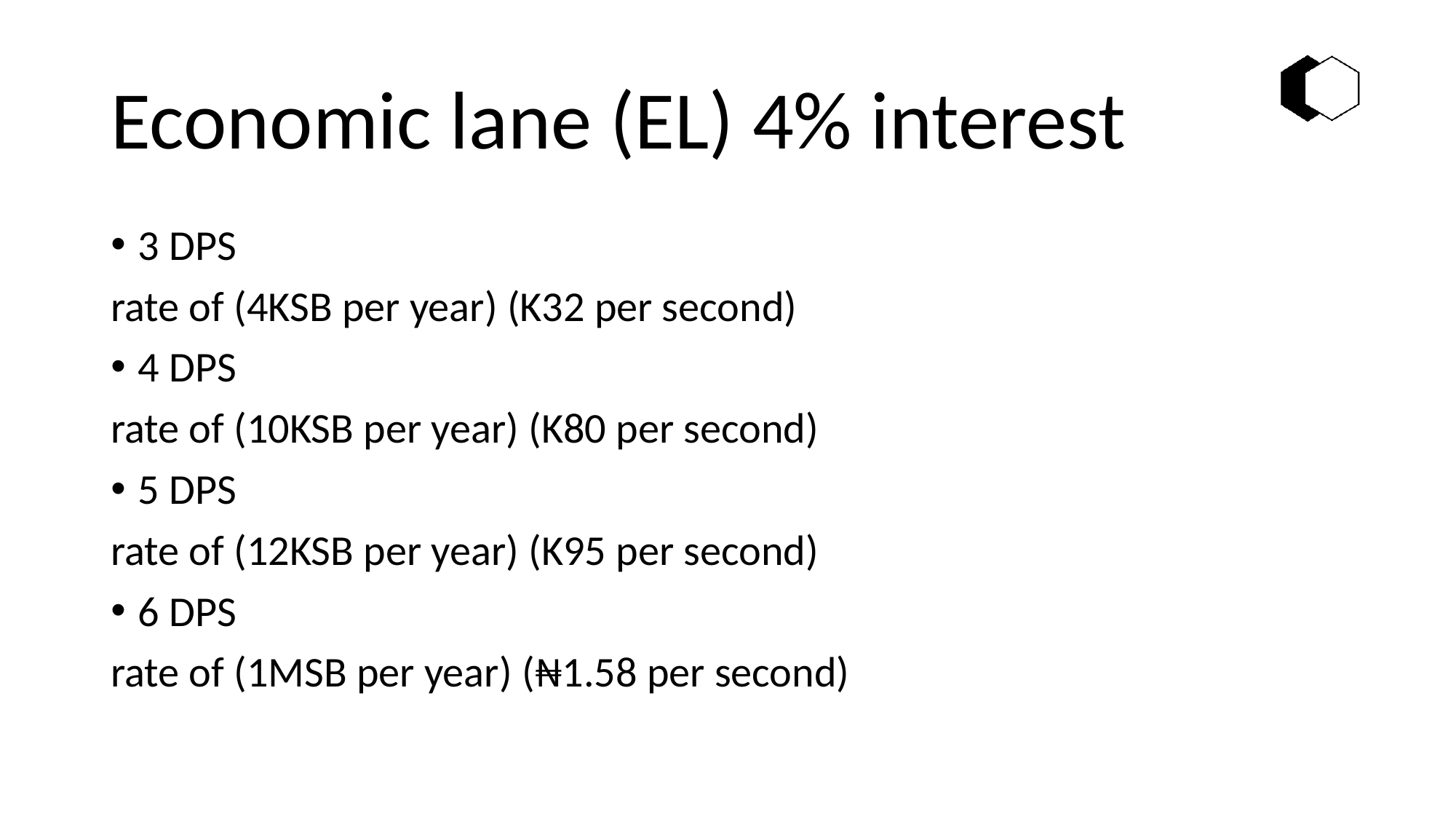

# Economic lane (EL) 4% interest
3 DPS
rate of (4KSB per year) (K32 per second)
4 DPS
rate of (10KSB per year) (K80 per second)
5 DPS
rate of (12KSB per year) (K95 per second)
6 DPS
rate of (1MSB per year) (₦1.58 per second)